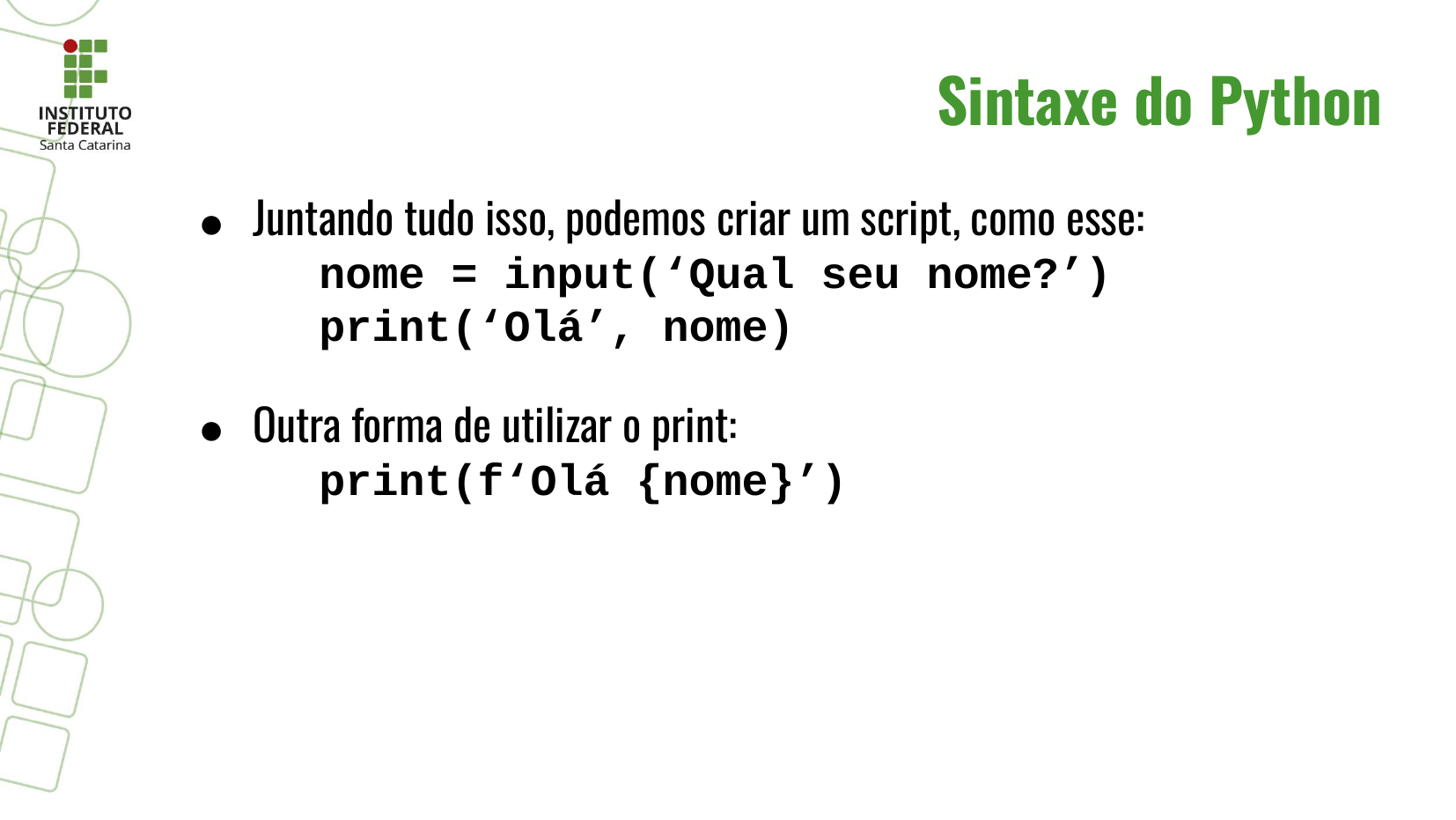

Sintaxe do Python
Juntando tudo isso, podemos criar um script, como esse:
nome = input(‘Qual seu nome?’)
print(‘Olá’, nome)
Outra forma de utilizar o print:
print(f‘Olá {nome}’)